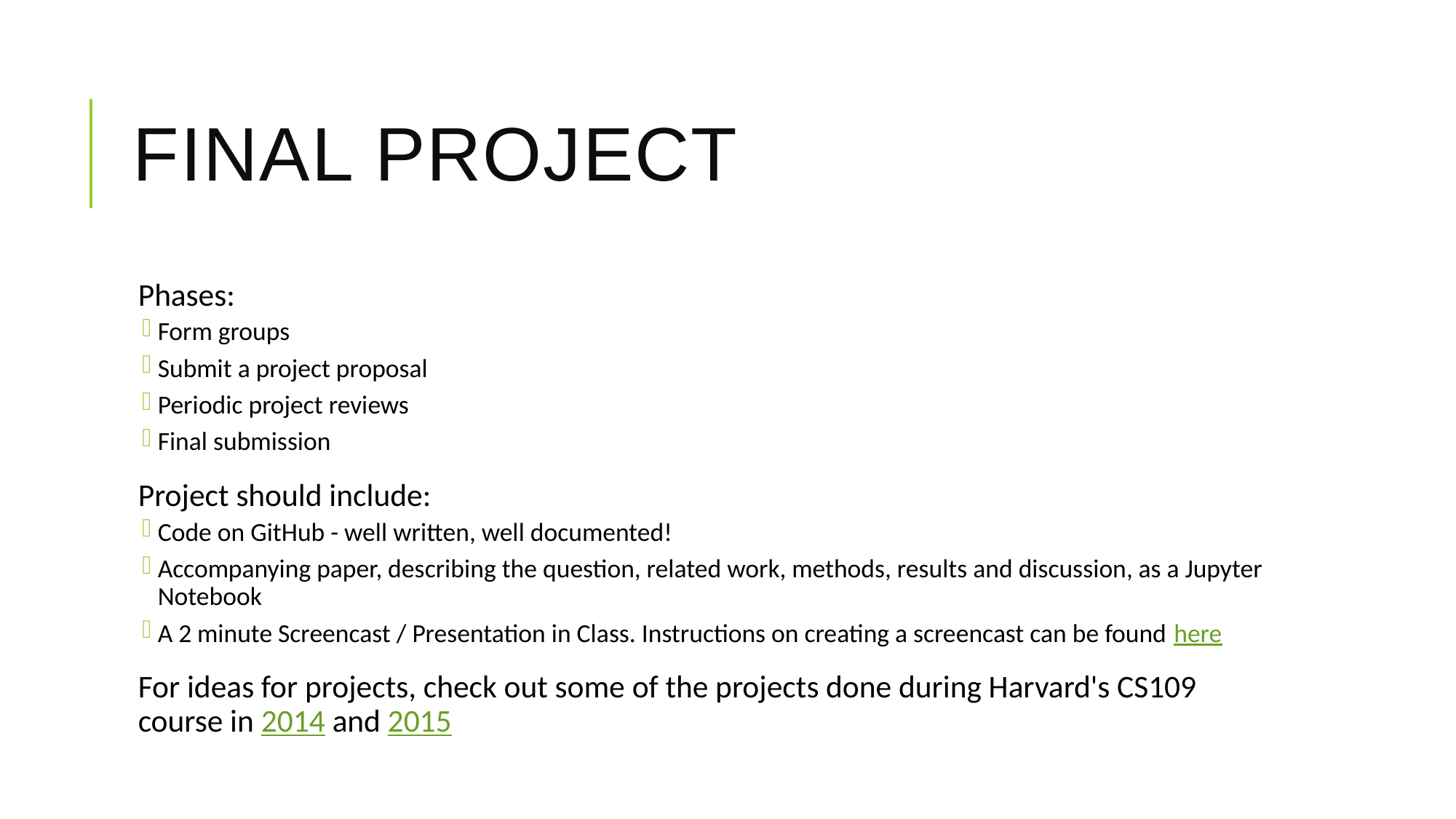

# Final Project
Phases:
Form groups
Submit a project proposal
Periodic project reviews
Final submission
Project should include:
Code on GitHub - well written, well documented!
Accompanying paper, describing the question, related work, methods, results and discussion, as a Jupyter Notebook
A 2 minute Screencast / Presentation in Class. Instructions on creating a screencast can be found here
For ideas for projects, check out some of the projects done during Harvard's CS109 course in 2014 and 2015